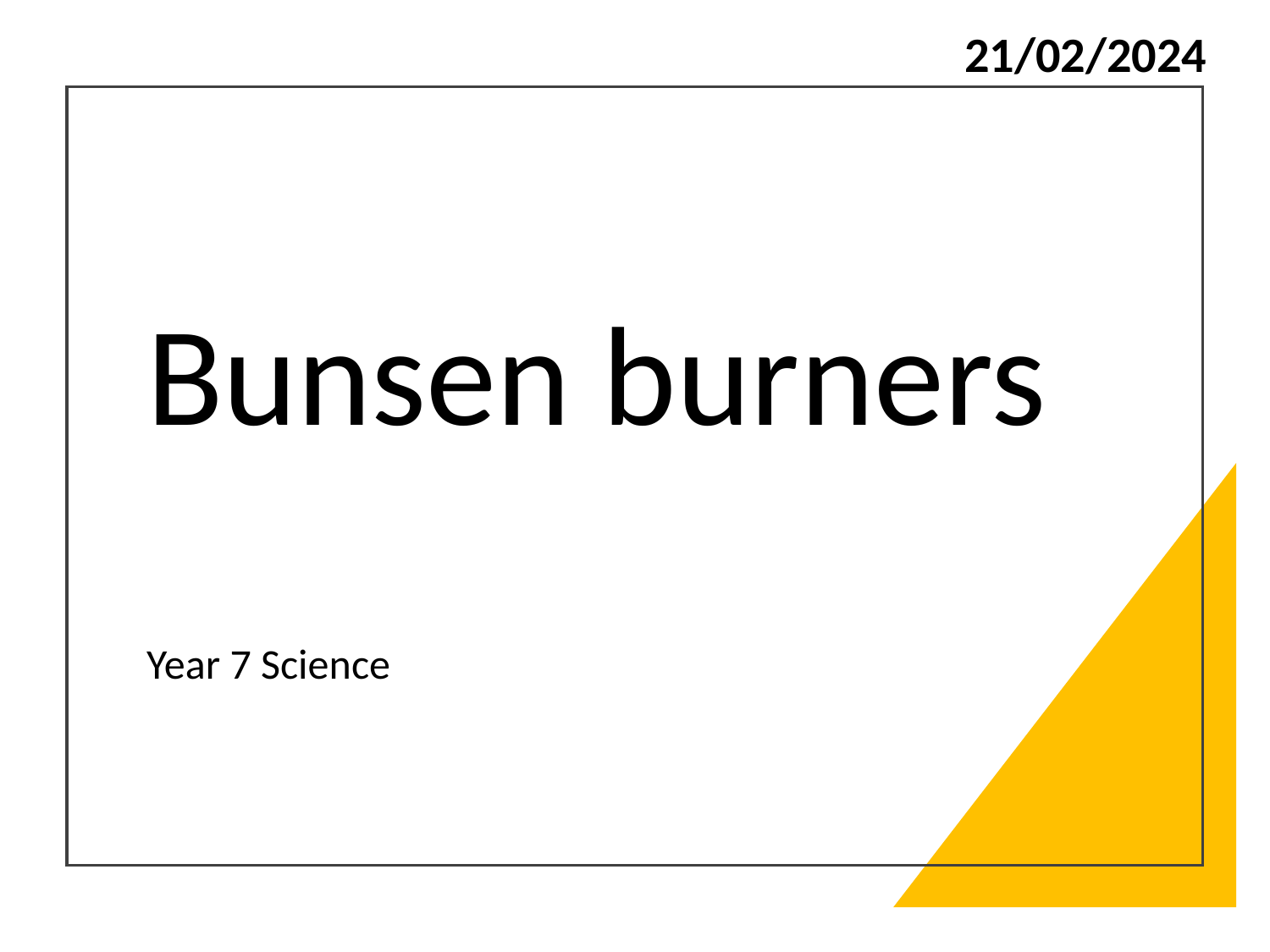

21/02/2024

# Bunsen burners

Year 7 Science